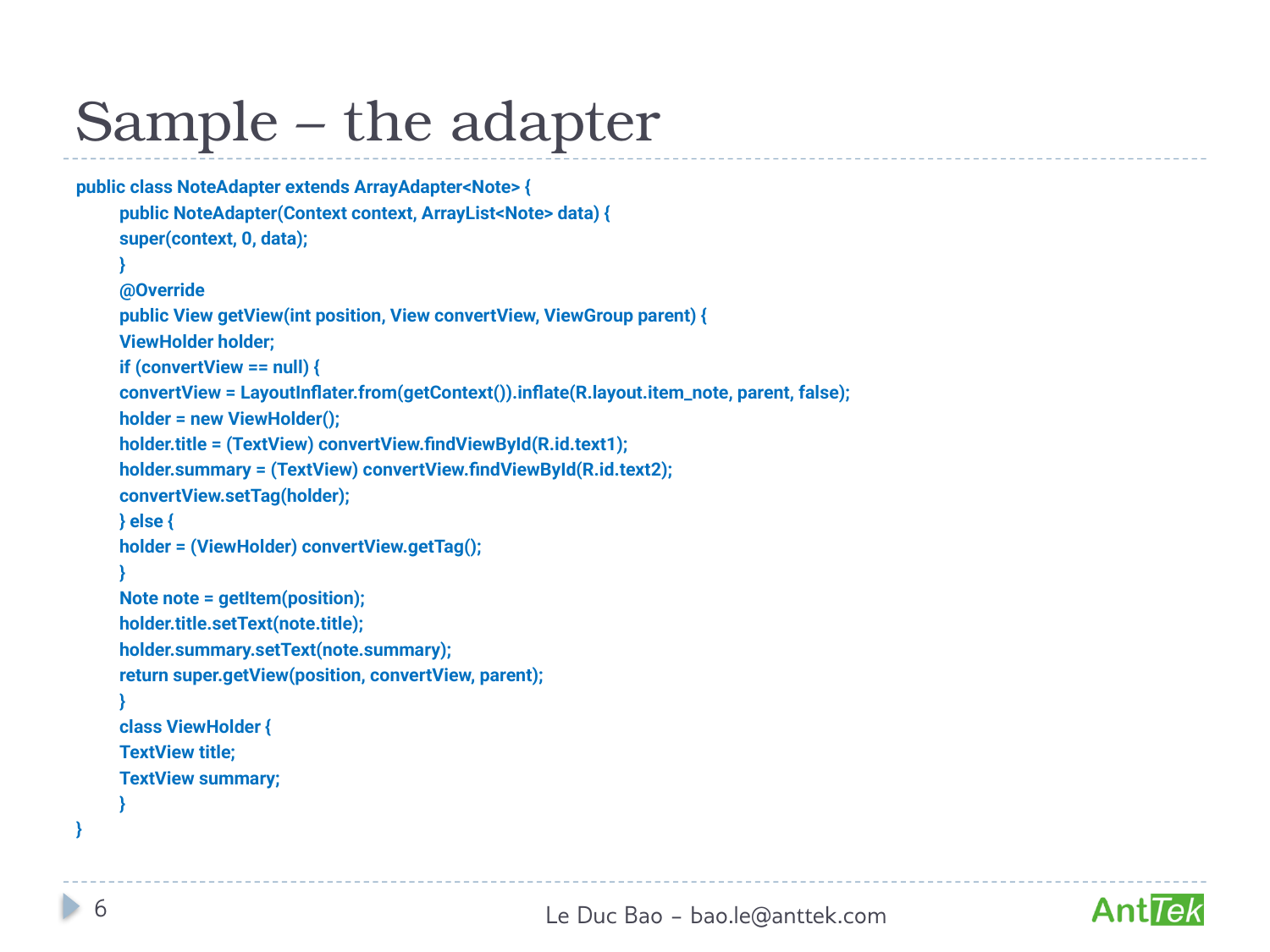

# Sample – the adapter
public class NoteAdapter extends ArrayAdapter<Note> {
	public NoteAdapter(Context context, ArrayList<Note> data) {
		super(context, 0, data);
	}
	@Override
	public View getView(int position, View convertView, ViewGroup parent) {
		ViewHolder holder;
		if (convertView == null) {
			convertView = LayoutInflater.from(getContext()).inflate(R.layout.item_note, parent, false);
			holder = new ViewHolder();
			holder.title = (TextView) convertView.findViewById(R.id.text1);
			holder.summary = (TextView) convertView.findViewById(R.id.text2);
			convertView.setTag(holder);
		} else {
			holder = (ViewHolder) convertView.getTag();
		}
		Note note = getItem(position);
		holder.title.setText(note.title);
		holder.summary.setText(note.summary);
		return super.getView(position, convertView, parent);
	}
	class ViewHolder {
		TextView title;
		TextView summary;
	}
}
6
Le Duc Bao – bao.le@anttek.com